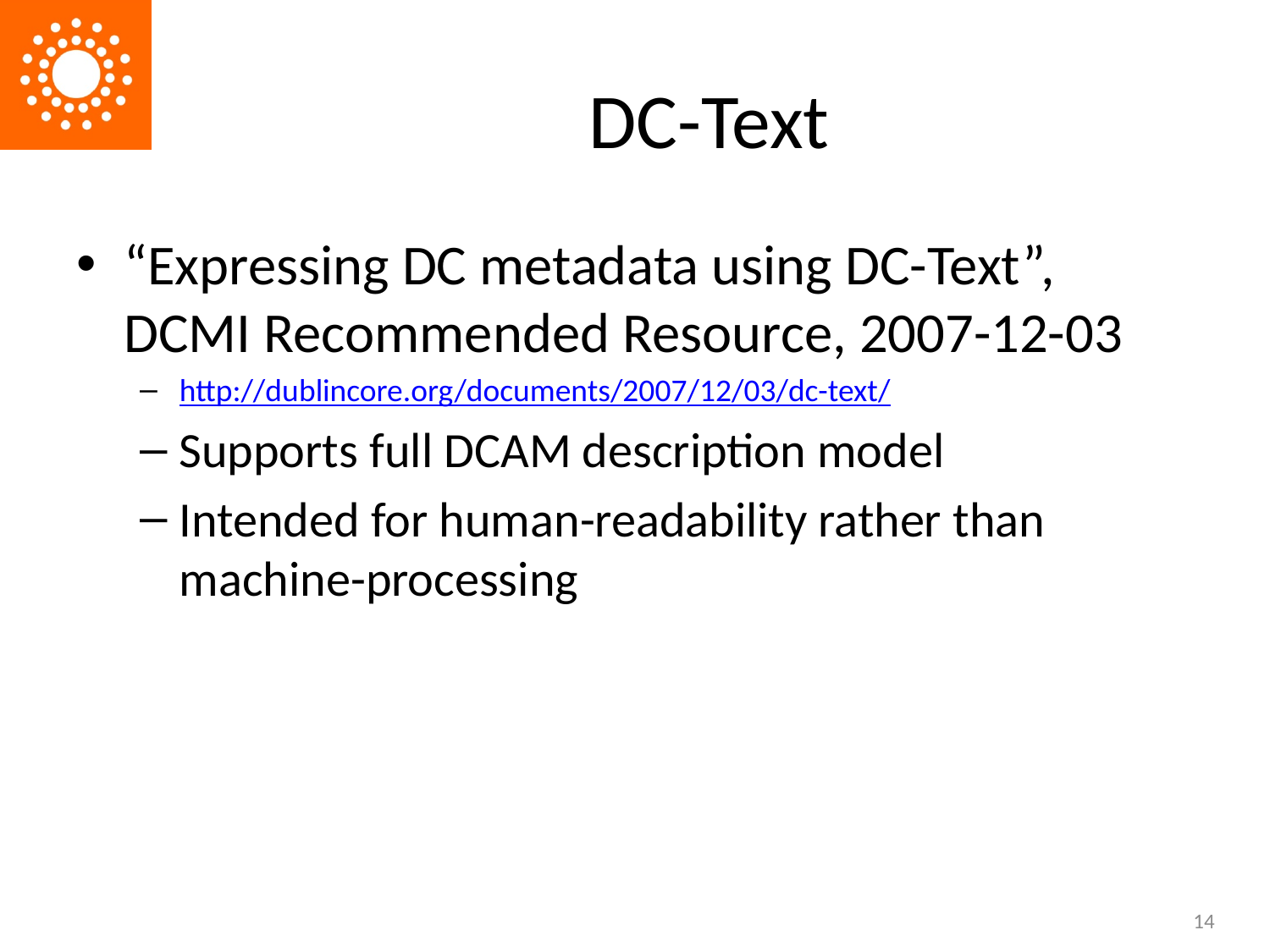

# DC-Text
“Expressing DC metadata using DC-Text”, DCMI Recommended Resource, 2007-12-03
http://dublincore.org/documents/2007/12/03/dc-text/
Supports full DCAM description model
Intended for human-readability rather than machine-processing

14